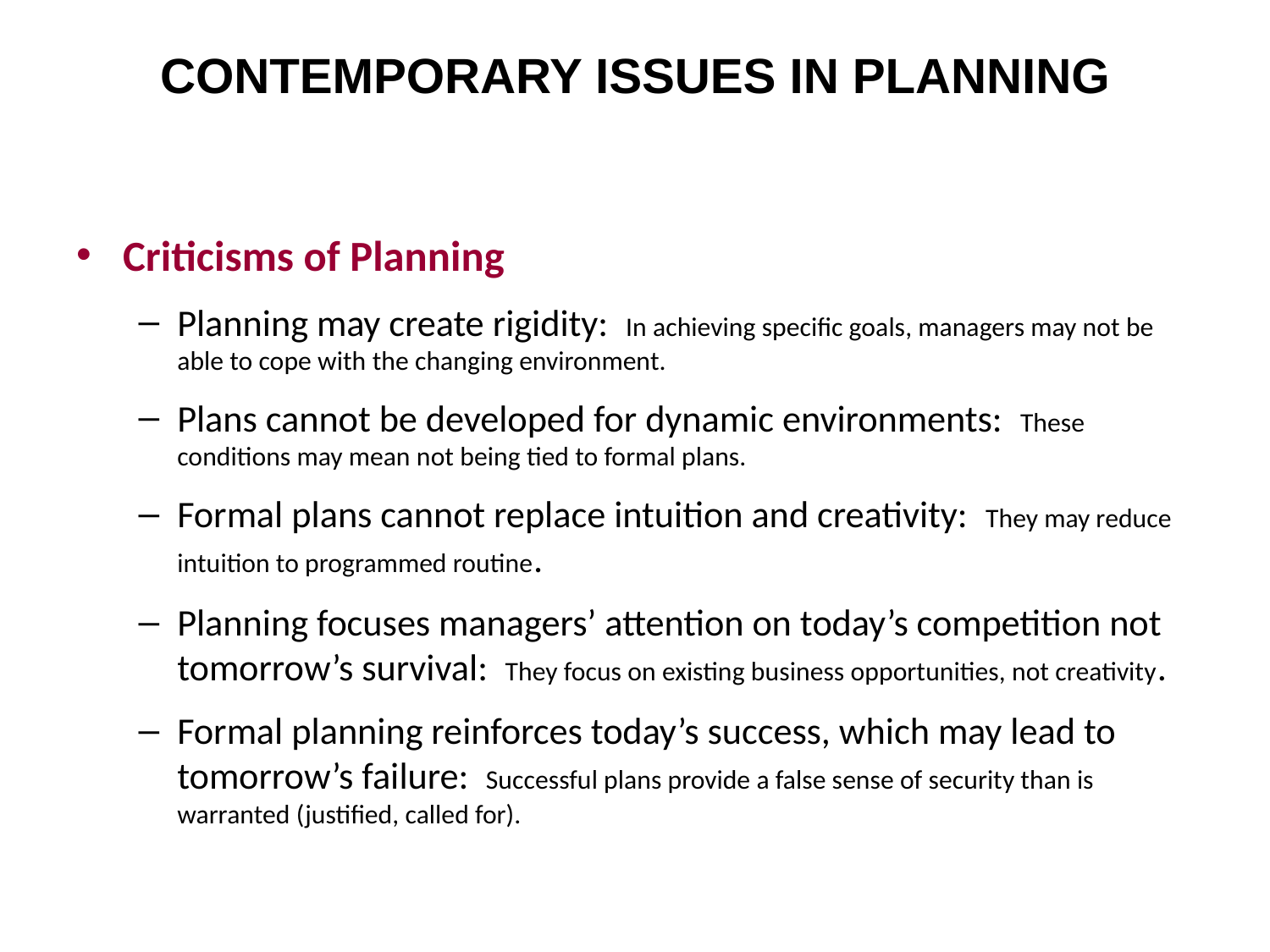

# CONTEMPORARY ISSUES IN PLANNING
Criticisms of Planning
Planning may create rigidity:  In achieving specific goals, managers may not be able to cope with the changing environment.
Plans cannot be developed for dynamic environments:  These conditions may mean not being tied to formal plans.
Formal plans cannot replace intuition and creativity:  They may reduce intuition to programmed routine.
Planning focuses managers’ attention on today’s competition not tomorrow’s survival:  They focus on existing business opportunities, not creativity.
Formal planning reinforces today’s success, which may lead to tomorrow’s failure:  Successful plans provide a false sense of security than is warranted (justified, called for).